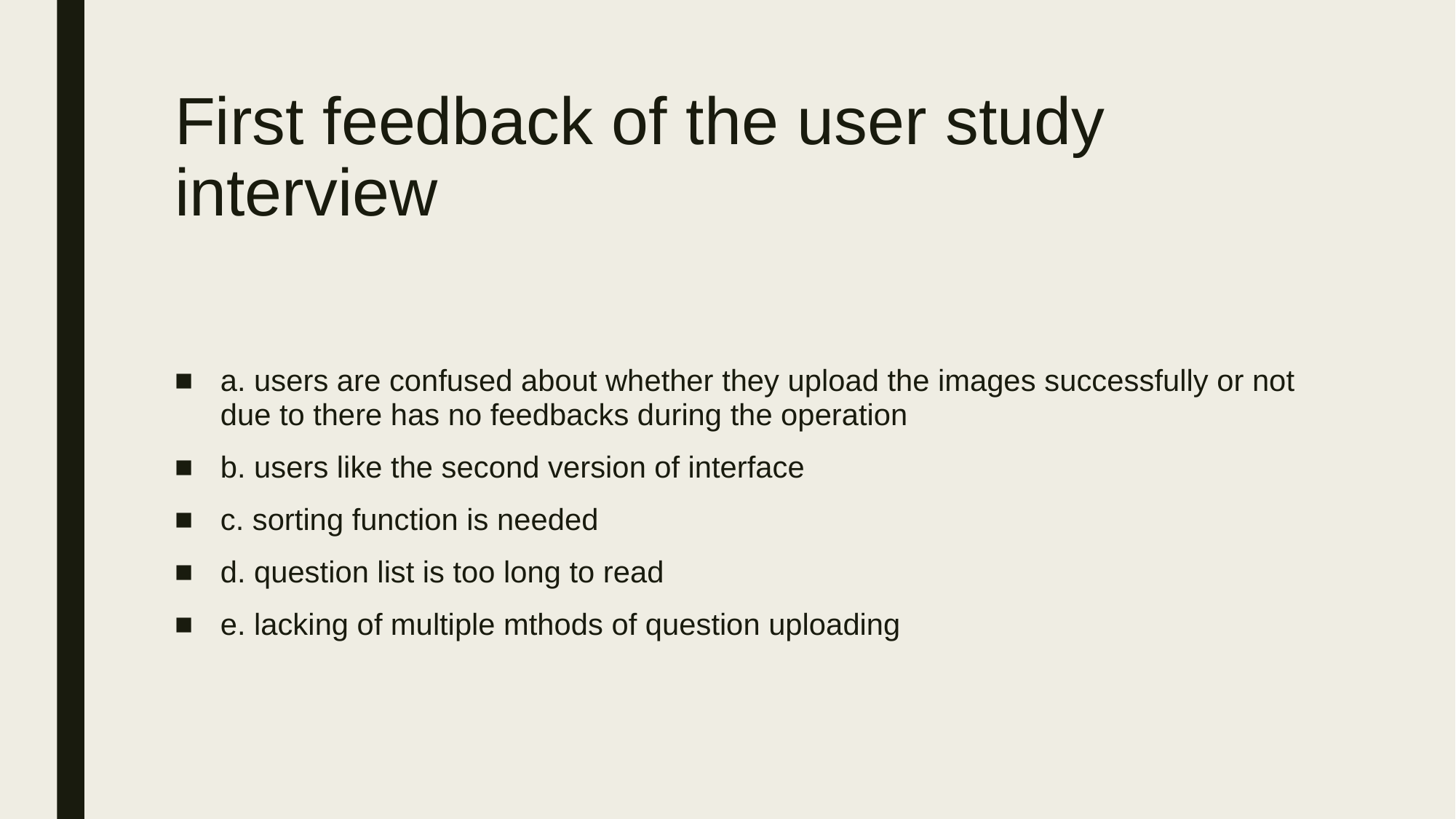

# First feedback of the user study interview

a. users are confused about whether they upload the images successfully or not due to there has no feedbacks during the operation
b. users like the second version of interface
c. sorting function is needed
d. question list is too long to read
e. lacking of multiple mthods of question uploading